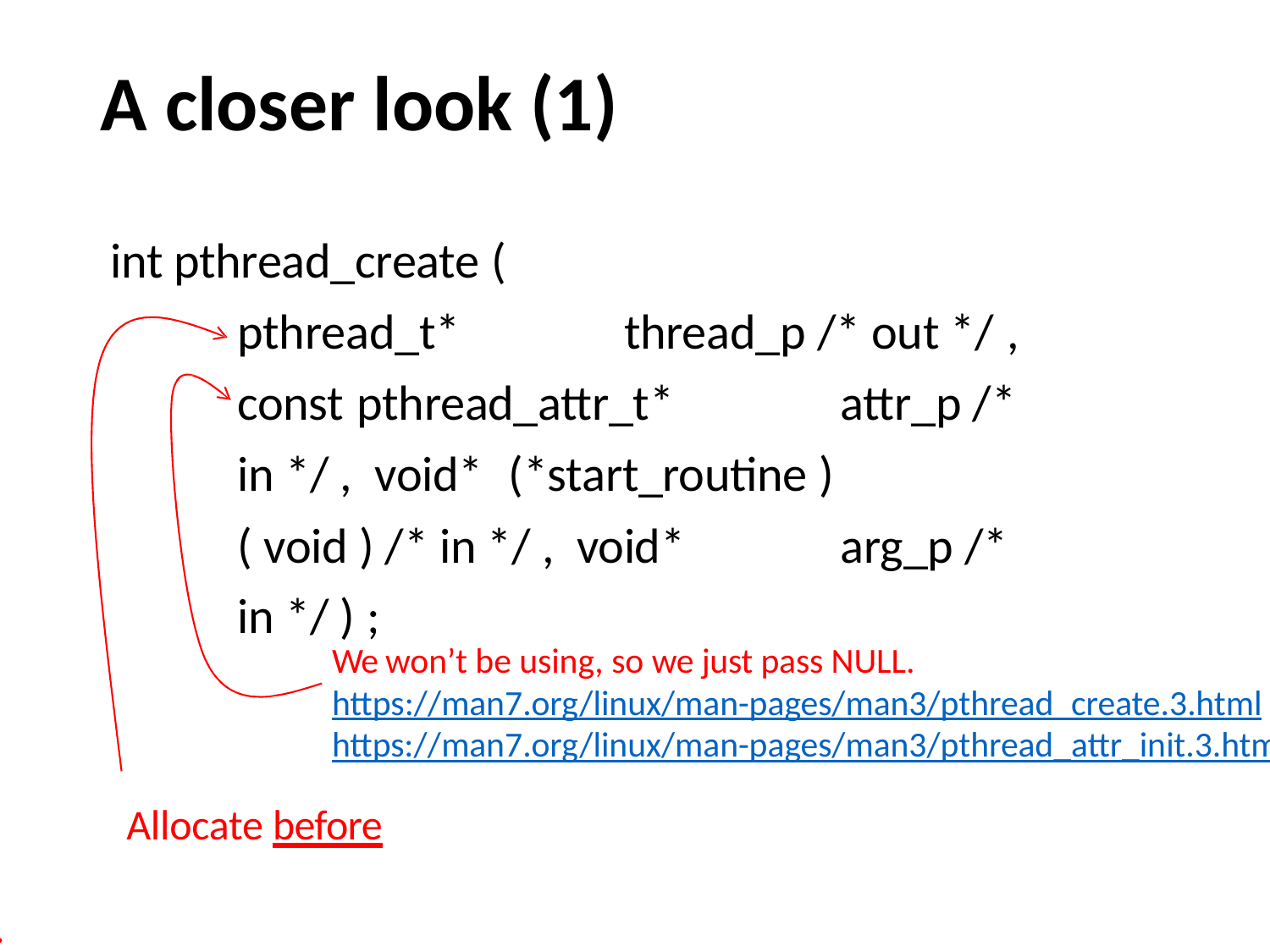

# A closer look (1)
int pthread_create (
pthread_t*	thread_p /* out */ ,
const pthread_attr_t*	attr_p /* in */ ,  void*	(*start_routine ) ( void ) /* in */ ,  void*	arg_p /* in */ ) ;

We won’t be using, so we just pass NULL.
https://man7.org/linux/man-pages/man3/pthread_create.3.html
https://man7.org/linux/man-pages/man3/pthread_attr_init.3.html

Allocate before calling.